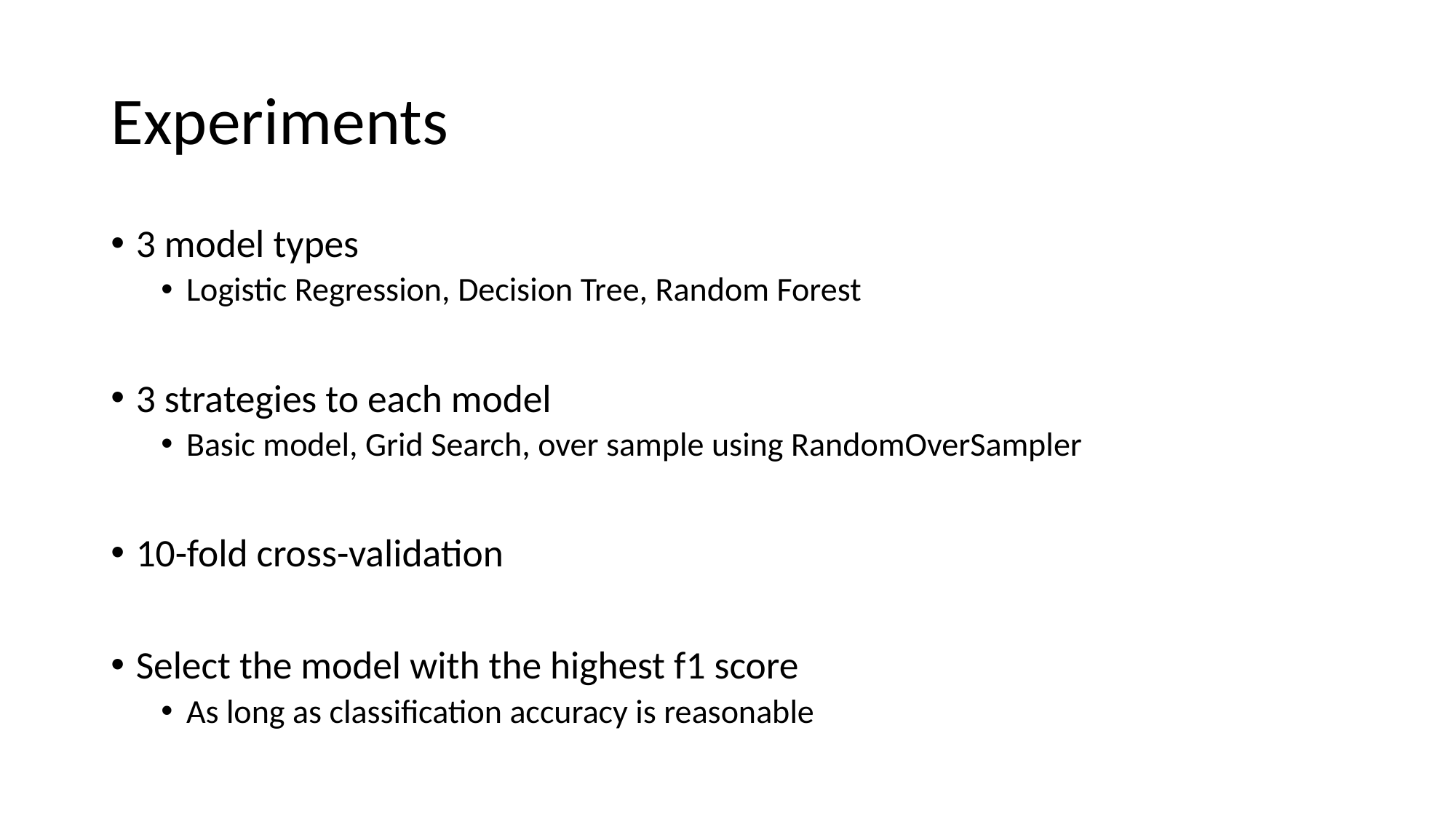

# Experiments
3 model types
Logistic Regression, Decision Tree, Random Forest

3 strategies to each model
Basic model, Grid Search, over sample using RandomOverSampler

10-fold cross-validation

Select the model with the highest f1 score
As long as classification accuracy is reasonable